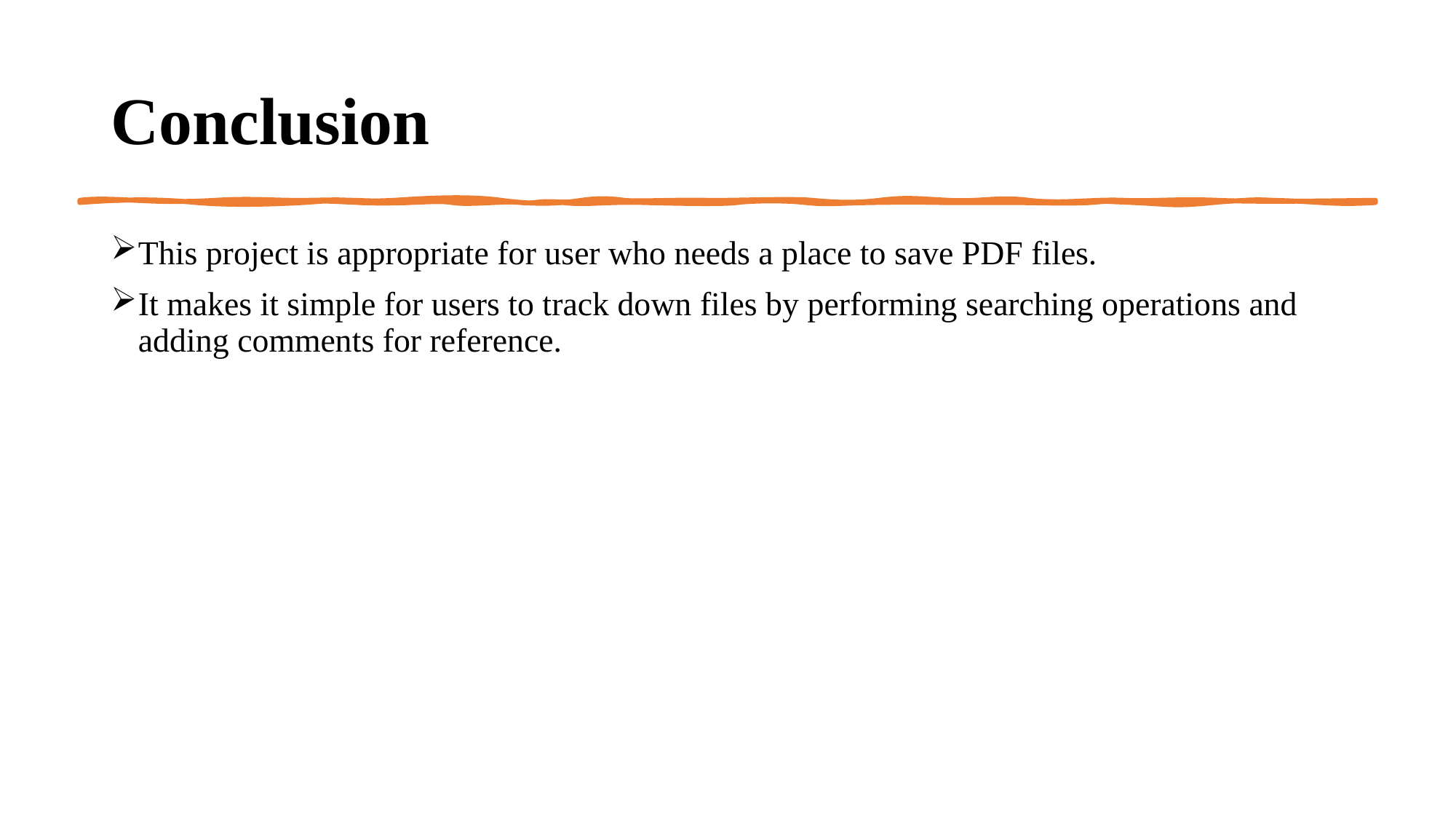

# Conclusion

This project is appropriate for user who needs a place to save PDF files.
It makes it simple for users to track down files by performing searching operations and adding comments for reference.